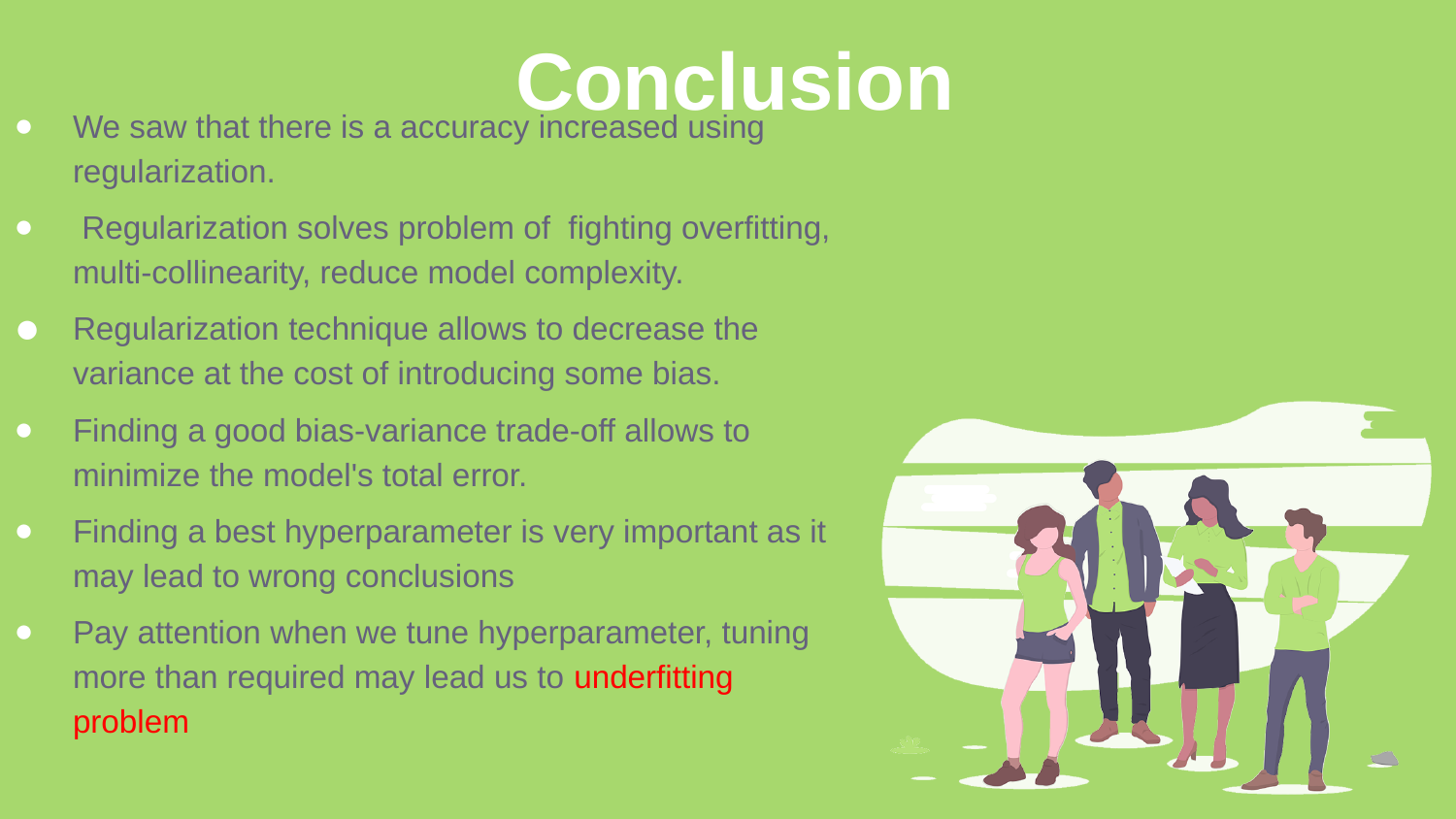

Conclusion
We saw that there is a accuracy increased using regularization.
 Regularization solves problem of  fighting overfitting, multi-collinearity, reduce model complexity.
Regularization technique allows to decrease the variance at the cost of introducing some bias.
Finding a good bias-variance trade-off allows to minimize the model's total error.
Finding a best hyperparameter is very important as it  may lead to wrong conclusions
Pay attention when we tune hyperparameter, tuning more than required may lead us to underfitting problem

13